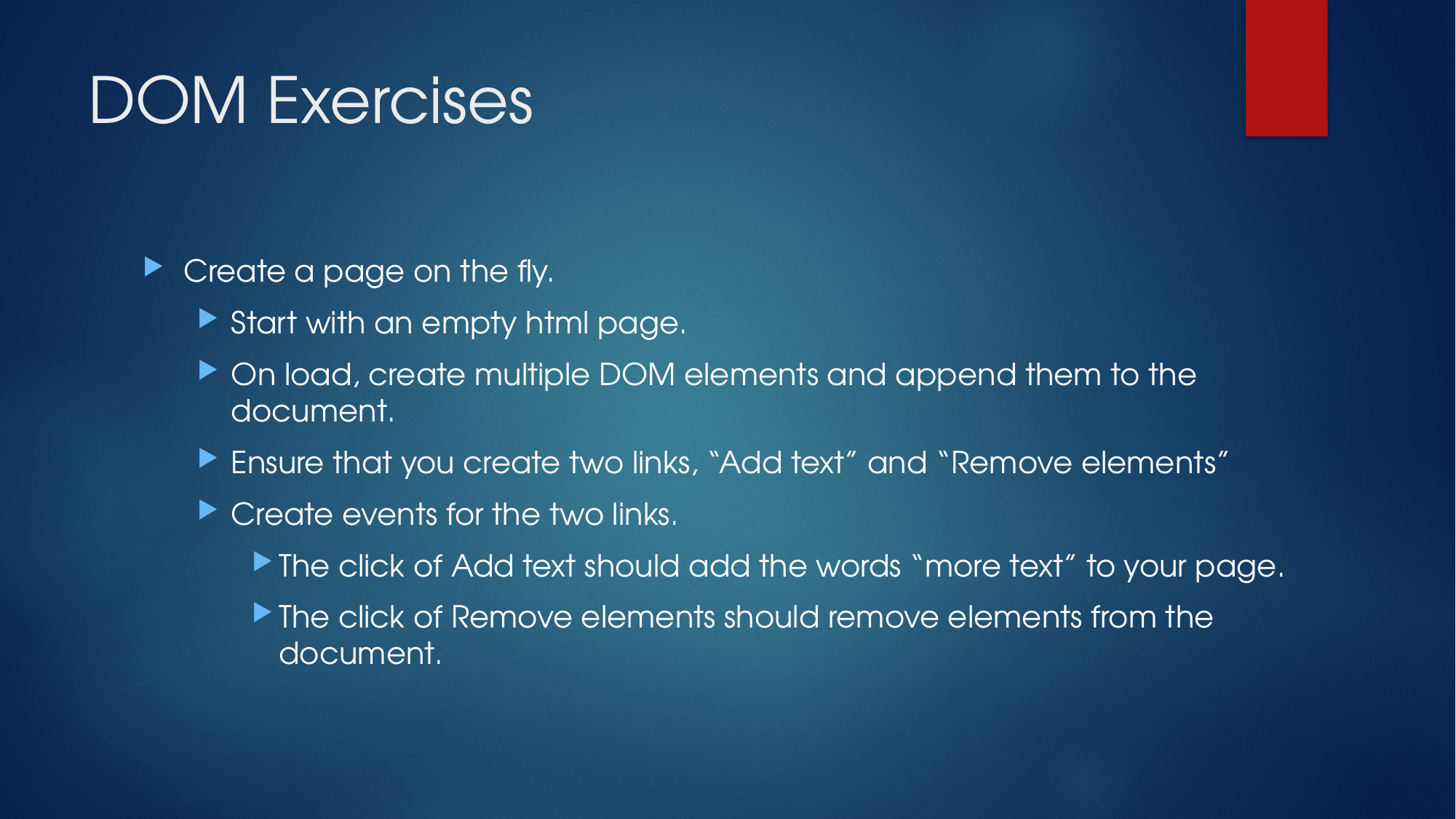

# DOM Exercises
Create a page on the fly.
Start with an empty html page.
On load, create multiple DOM elements and append them to the document.
Ensure that you create two links, “Add text” and “Remove elements”
Create events for the two links.
The click of Add text should add the words “more text” to your page.
The click of Remove elements should remove elements from the document.